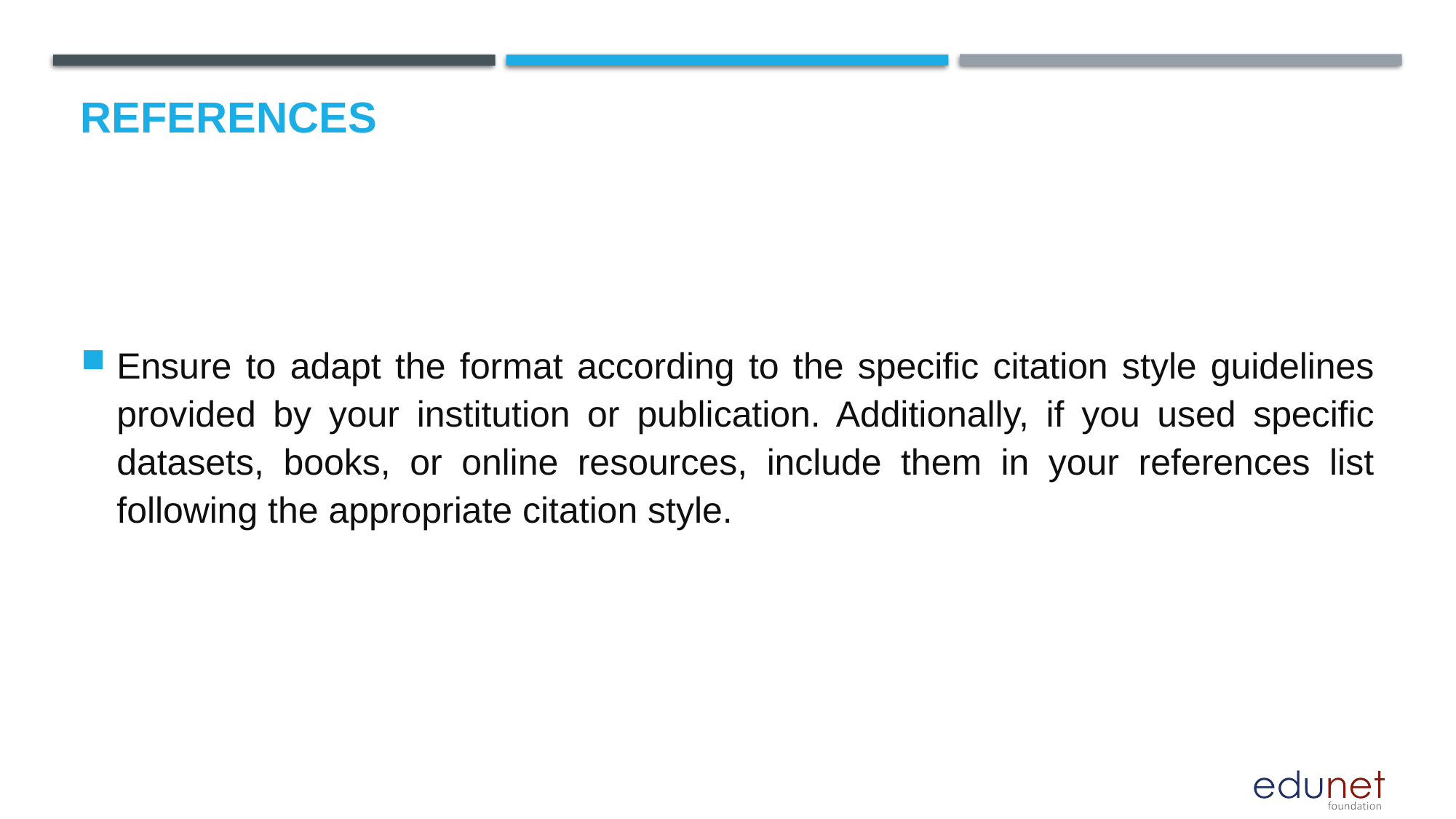

# References
Ensure to adapt the format according to the specific citation style guidelines provided by your institution or publication. Additionally, if you used specific datasets, books, or online resources, include them in your references list following the appropriate citation style.